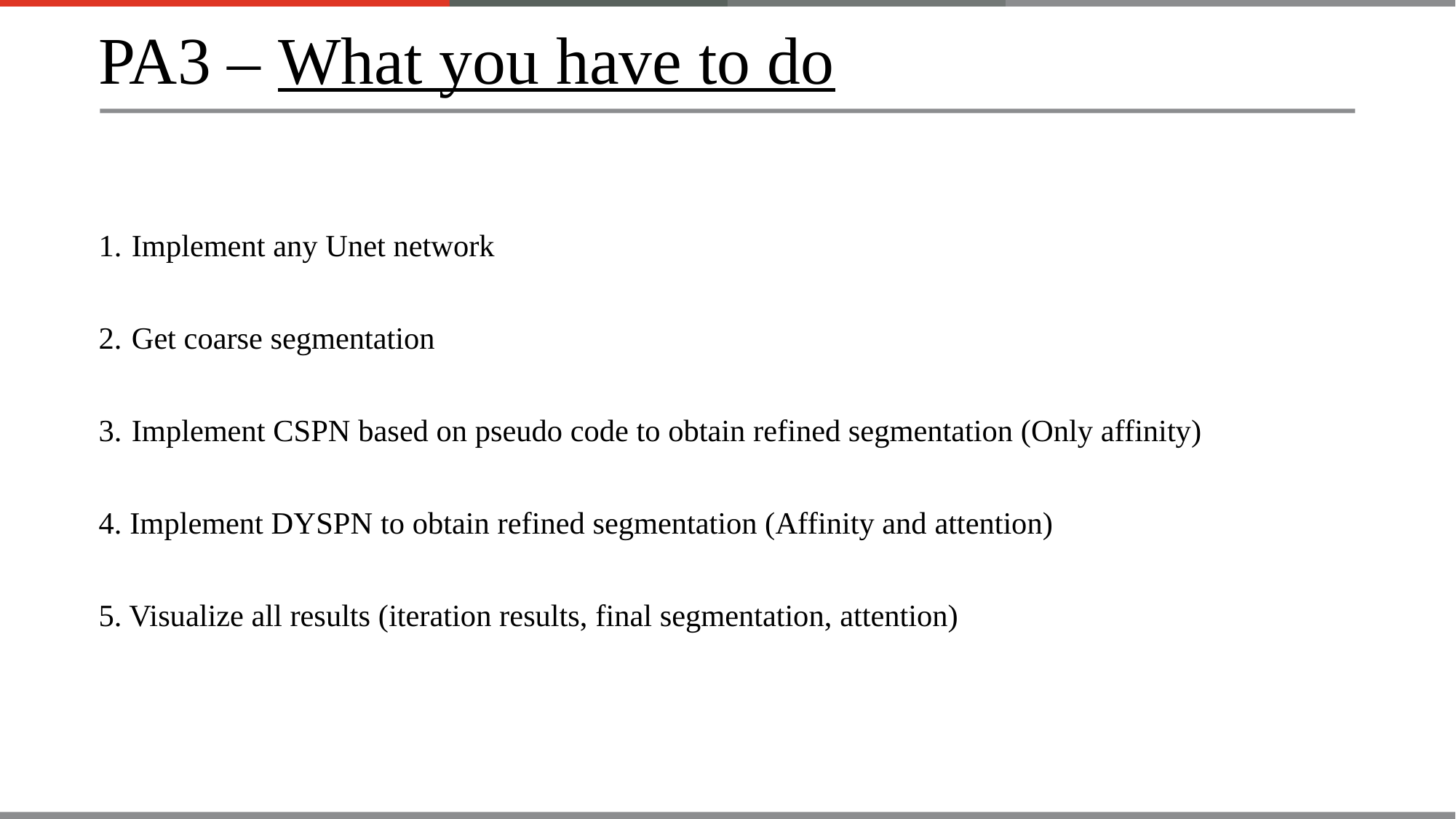

PA3 – What you have to do
 Implement any Unet network

 Get coarse segmentation

 Implement CSPN based on pseudo code to obtain refined segmentation (Only affinity)

4. Implement DYSPN to obtain refined segmentation (Affinity and attention)

5. Visualize all results (iteration results, final segmentation, attention)